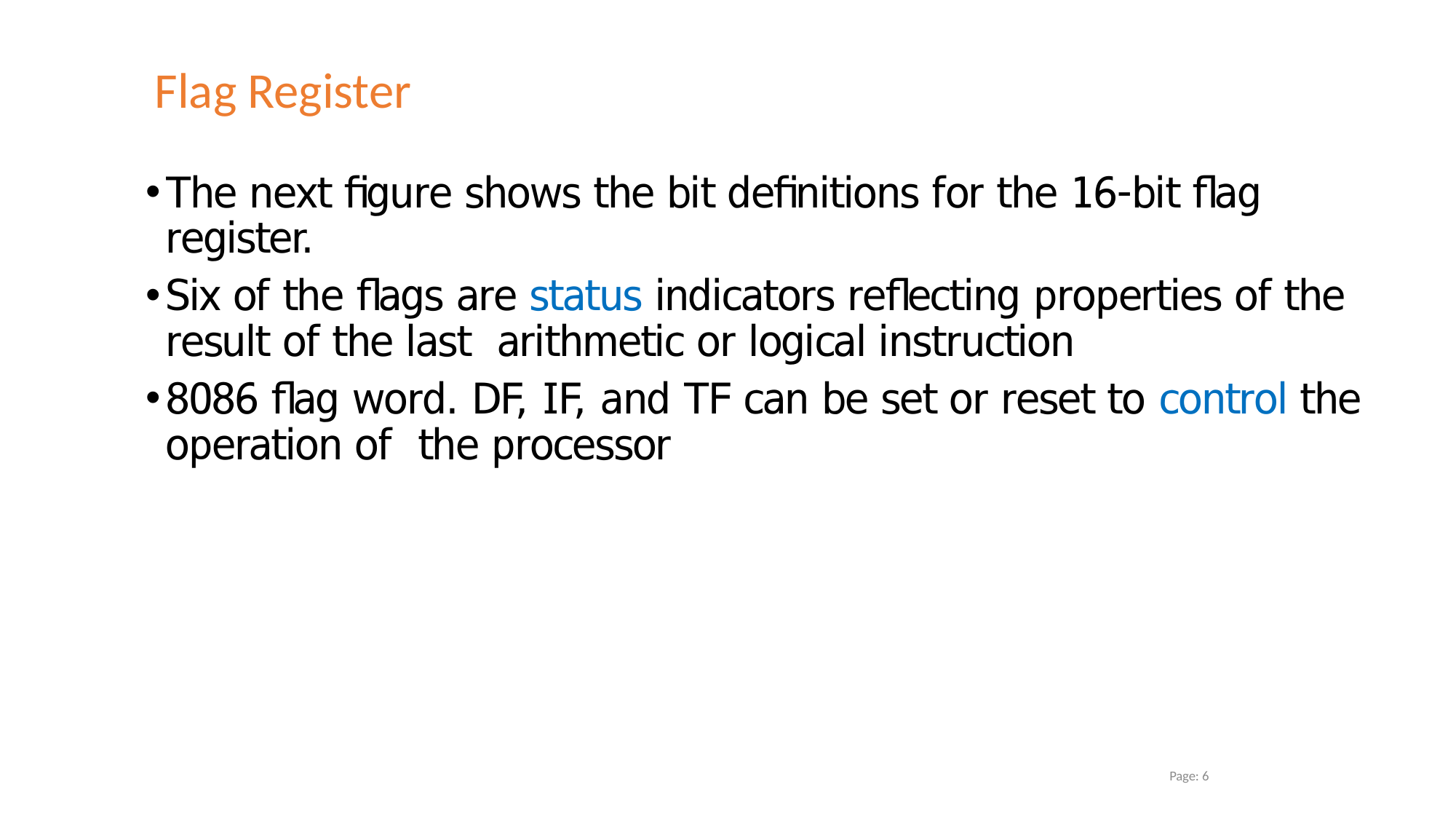

Flag Register
The next figure shows the bit definitions for the 16-bit flag register.
Six of the flags are status indicators reflecting properties of the result of the last  arithmetic or logical instruction
8086 flag word. DF, IF, and TF can be set or reset to control the operation of  the processor
Page: 6